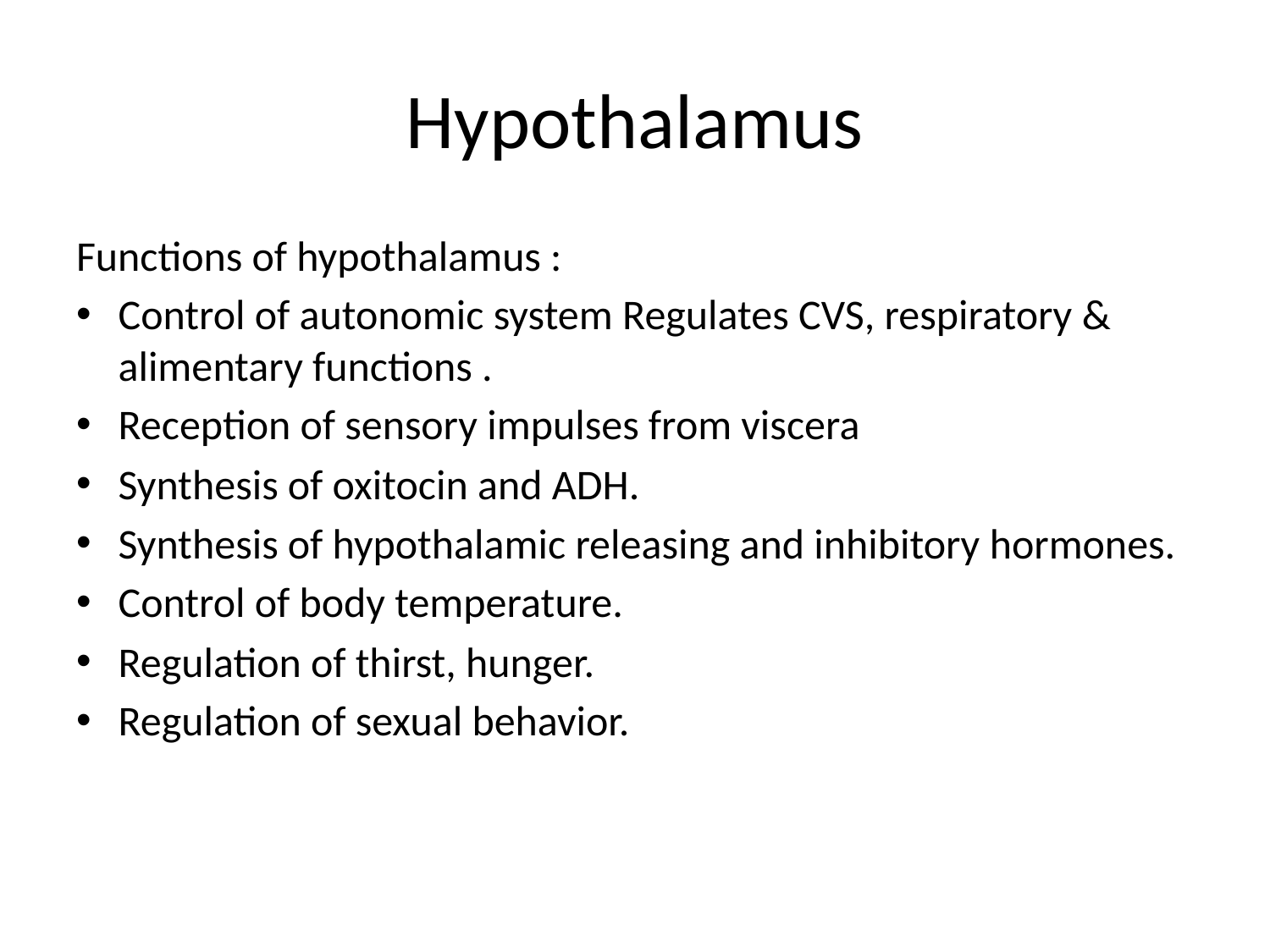

# Hypothalamus
Functions of hypothalamus :
Control of autonomic system Regulates CVS, respiratory & alimentary functions .
Reception of sensory impulses from viscera
Synthesis of oxitocin and ADH.
Synthesis of hypothalamic releasing and inhibitory hormones.
Control of body temperature.
Regulation of thirst, hunger.
Regulation of sexual behavior.